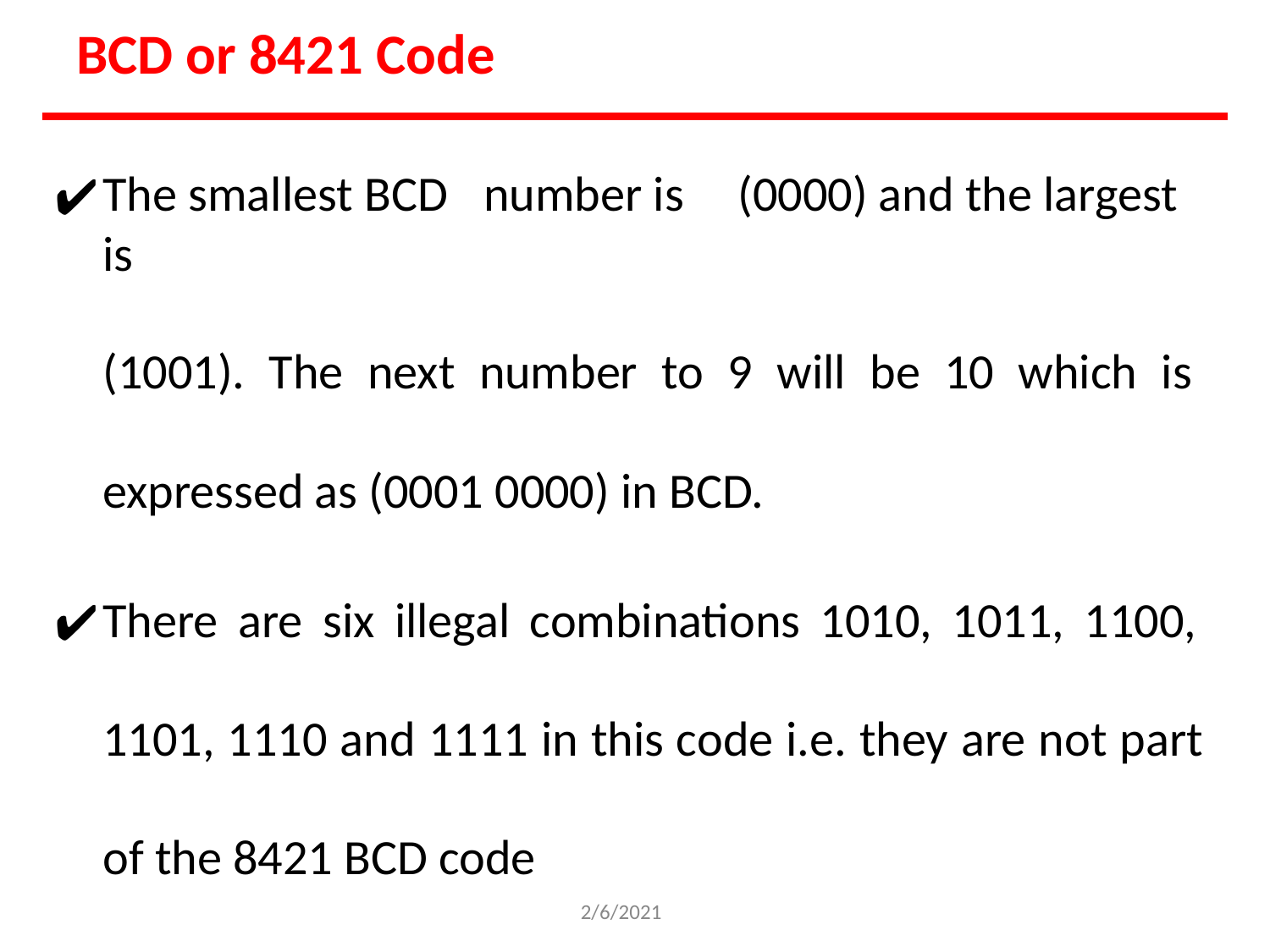

# BCD or 8421 Code

The smallest BCD	number is	(0000) and the largest is
(1001). The next number to 9 will be 10 which is  expressed as (0001 0000) in BCD.
There are six illegal combinations 1010, 1011, 1100,  1101, 1110 and 1111 in this code i.e. they are not part  of the 8421 BCD code
2/6/2021